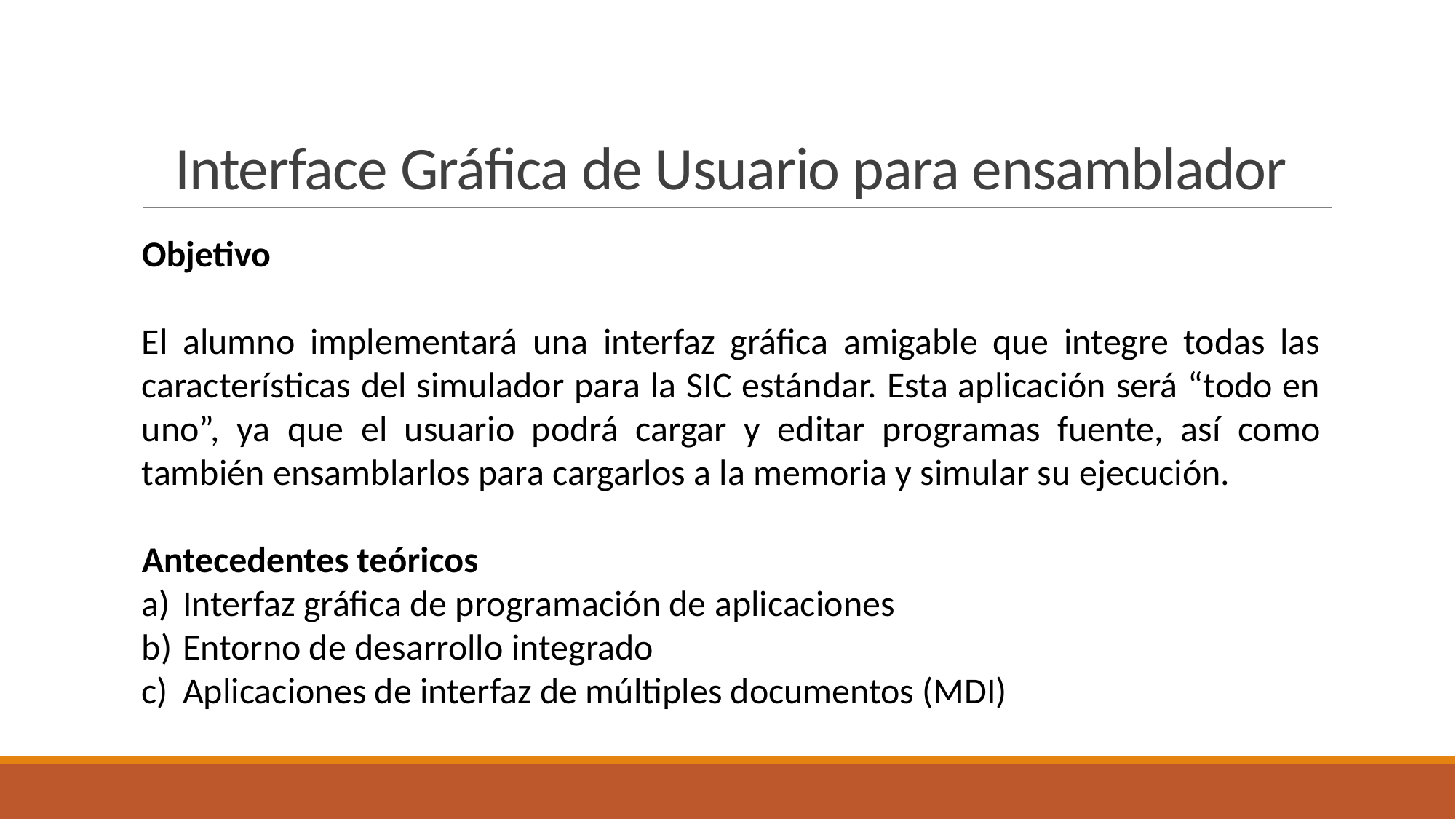

# Interface Gráfica de Usuario para ensamblador
Objetivo
El alumno implementará una interfaz gráfica amigable que integre todas las características del simulador para la SIC estándar. Esta aplicación será “todo en uno”, ya que el usuario podrá cargar y editar programas fuente, así como también ensamblarlos para cargarlos a la memoria y simular su ejecución.

Antecedentes teóricos
Interfaz gráfica de programación de aplicaciones
Entorno de desarrollo integrado
Aplicaciones de interfaz de múltiples documentos (MDI)